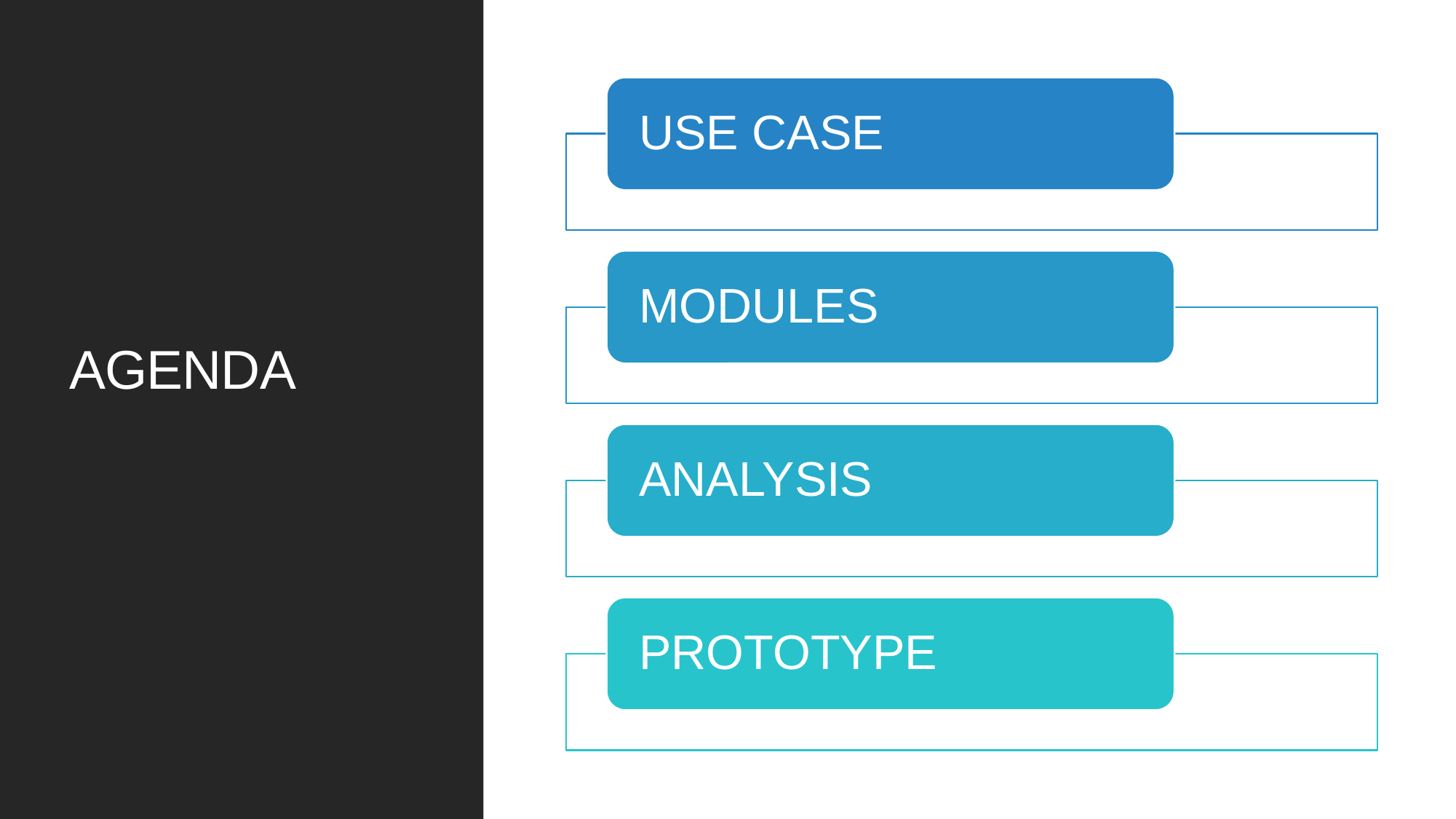

# AGENDA
USE CASE
MODULES
ANALYSIS
PROTOTYPE